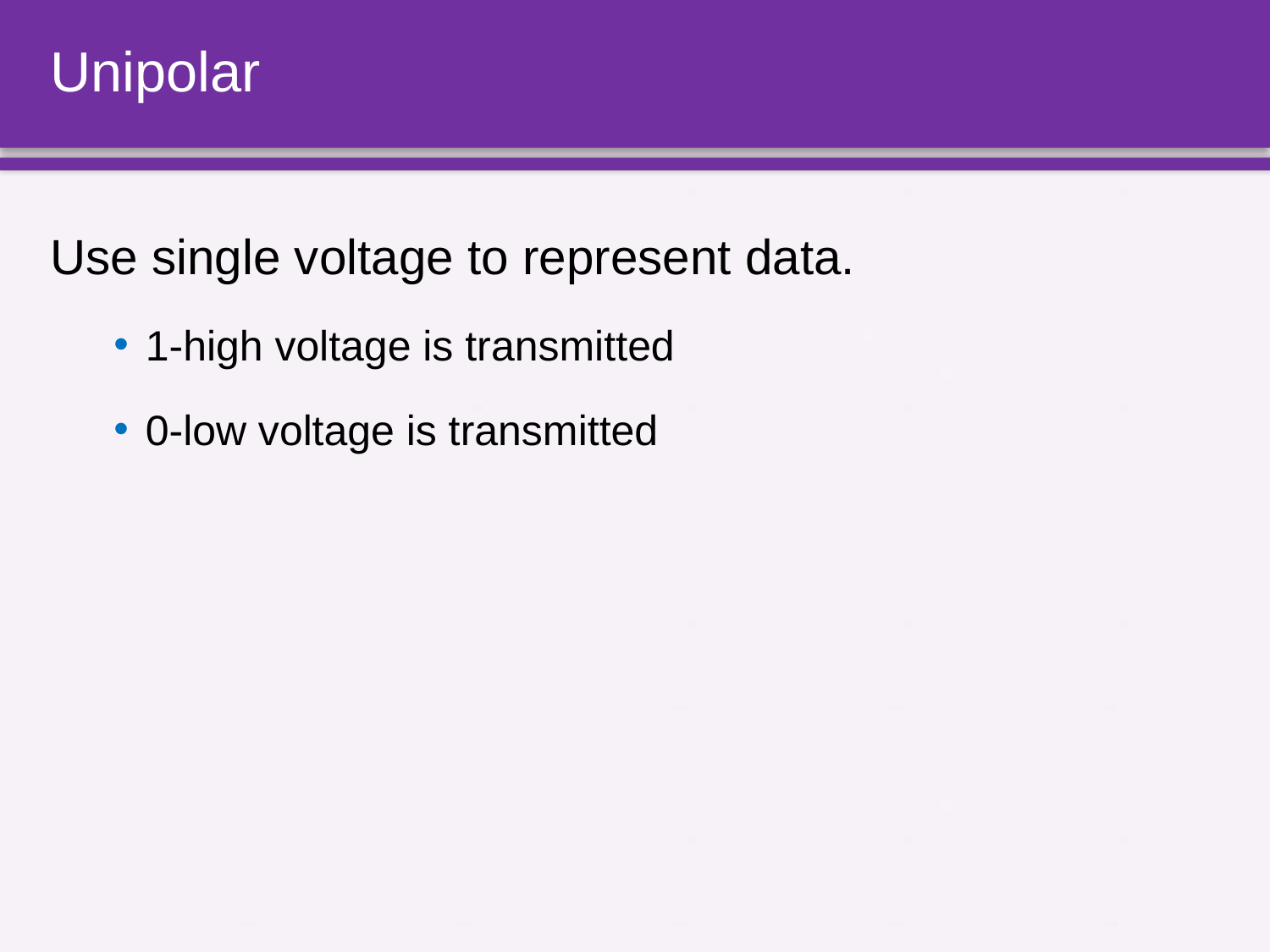

# Unipolar
Use single voltage to represent data.
1-high voltage is transmitted
0-low voltage is transmitted